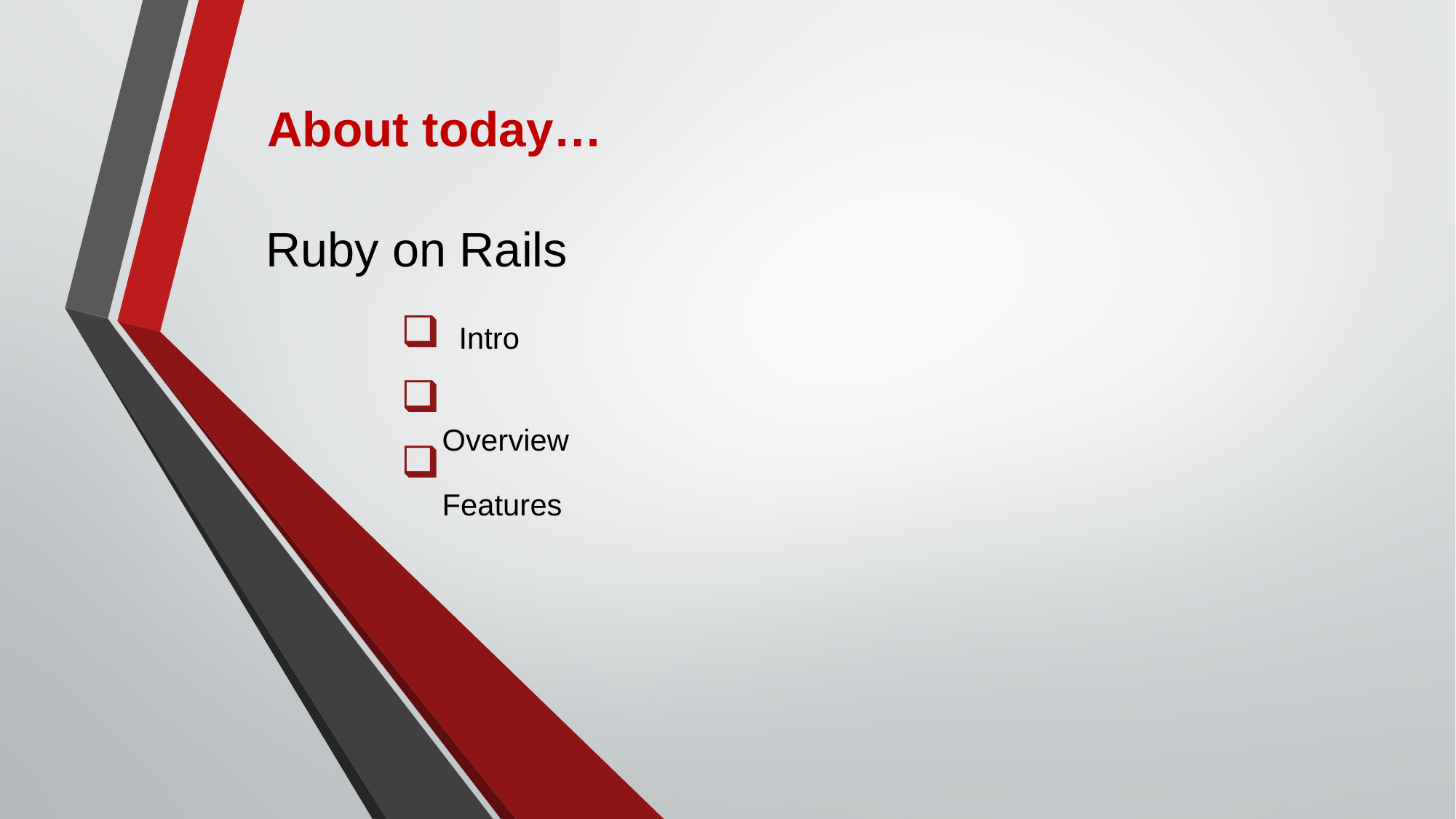

About today…
Ruby on Rails
  Intro
  Overview
  Features